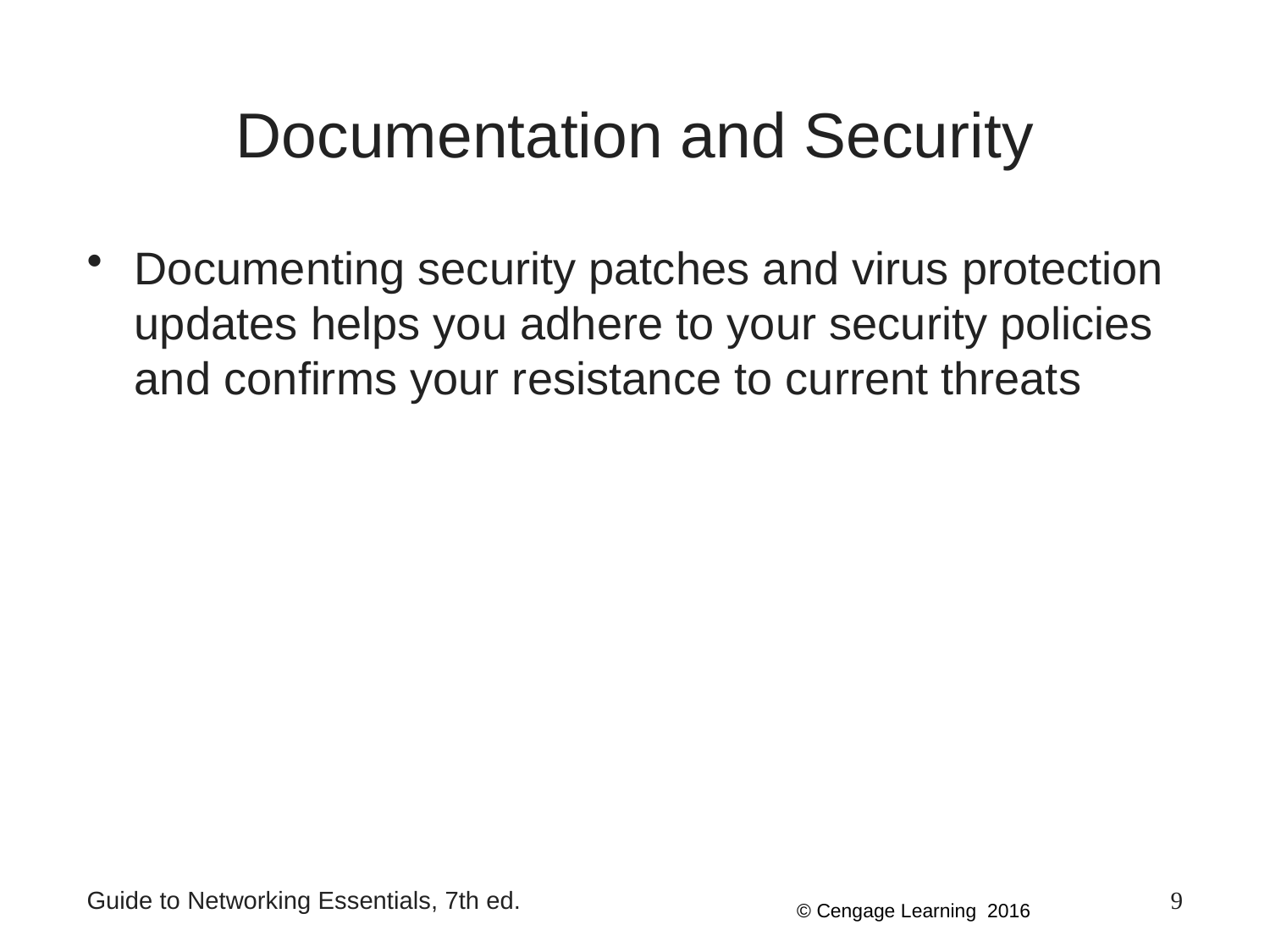

Documentation and Security
Documenting security patches and virus protection updates helps you adhere to your security policies and confirms your resistance to current threats
Guide to Networking Essentials, 7th ed.
9